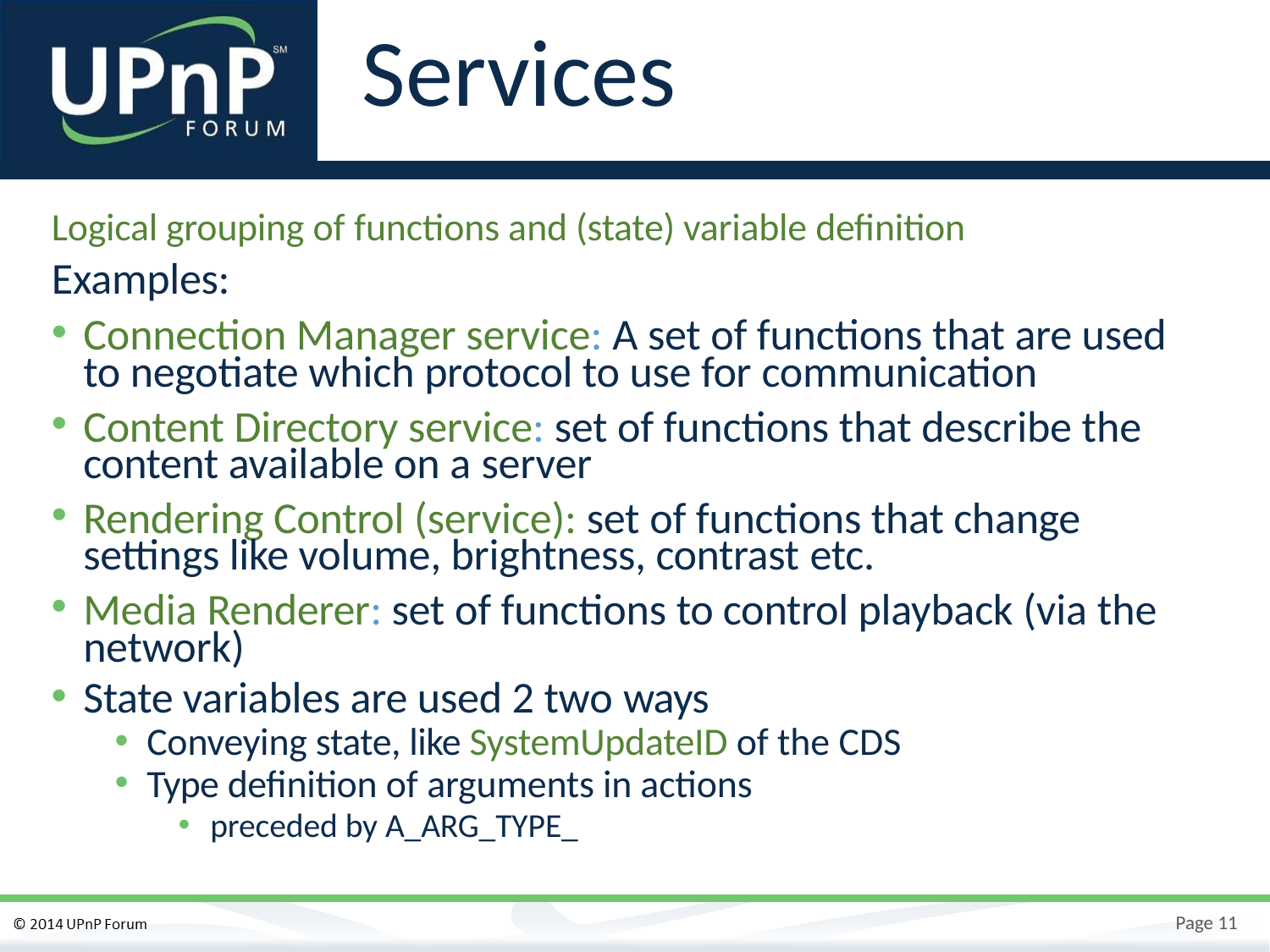

# Services
Logical grouping of functions and (state) variable definition
Examples:
Connection Manager service: A set of functions that are used  to negotiate which protocol to use for communication
Content Directory service: set of functions that describe the  content available on a server
Rendering Control (service): set of functions that change  settings like volume, brightness, contrast etc.
Media Renderer: set of functions to control playback (via the  network)
State variables are used 2 two ways
Conveying state, like SystemUpdateID of the CDS
Type definition of arguments in actions
preceded by A_ARG_TYPE_

Page 11